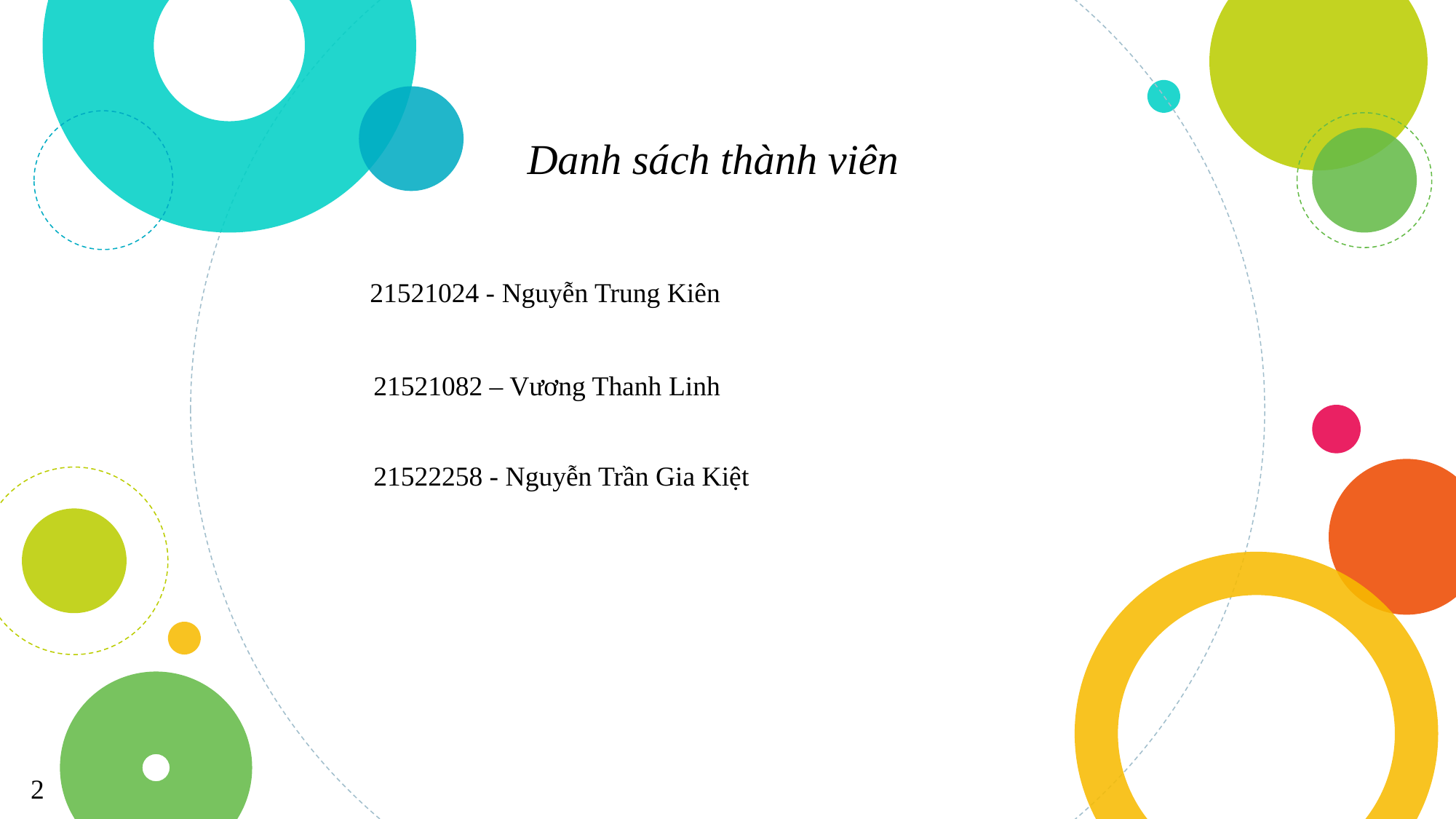

Danh sách thành viên
# 21521024 - Nguyễn Trung Kiên
21521082 – Vương Thanh Linh
21522258 - Nguyễn Trần Gia Kiệt
2